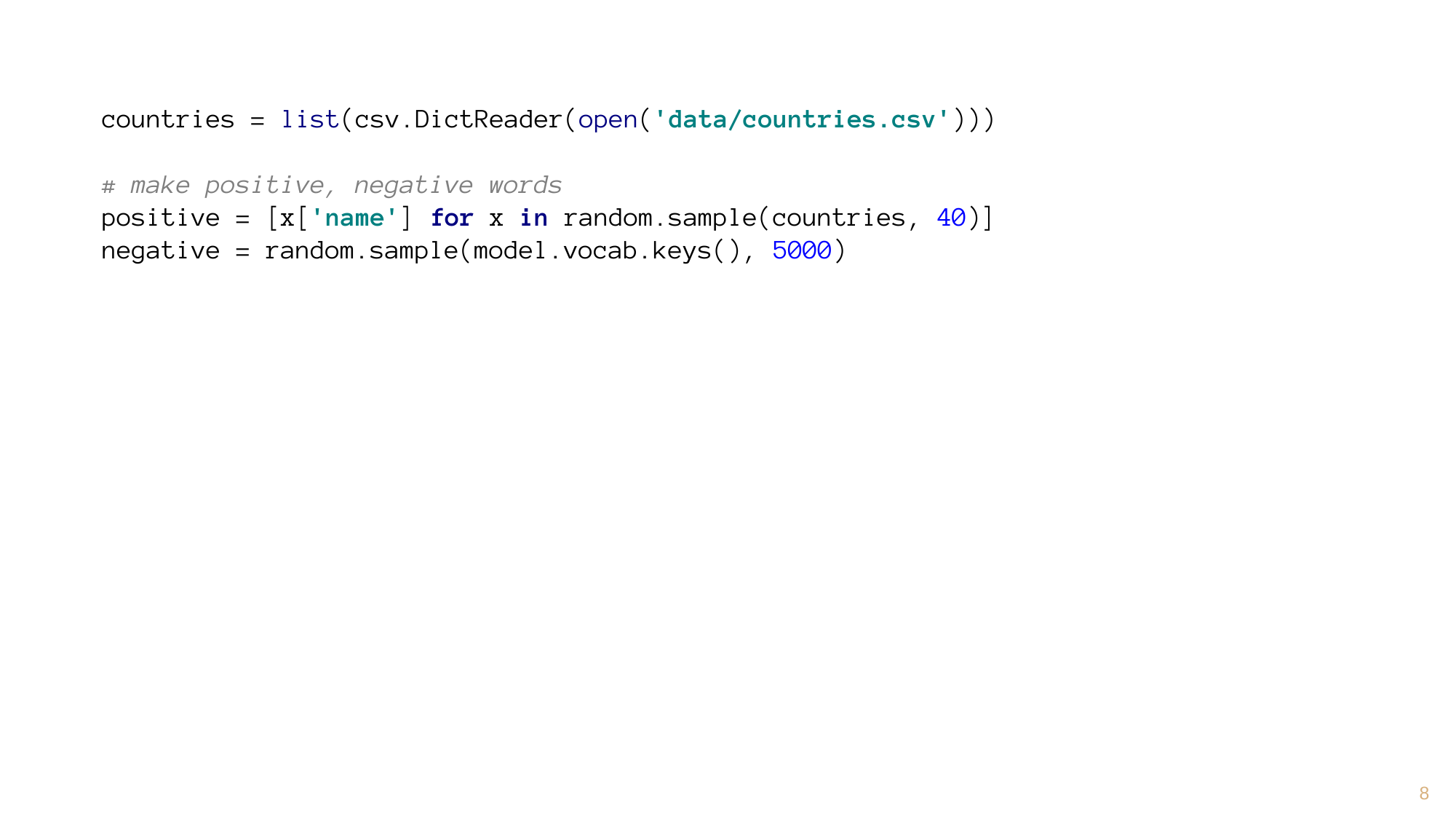

countries = list(csv.DictReader(open('data/countries.csv')))
# make positive, negative words
positive = [x['name'] for x in random.sample(countries, 40)]
negative = random.sample(model.vocab.keys(), 5000)
8